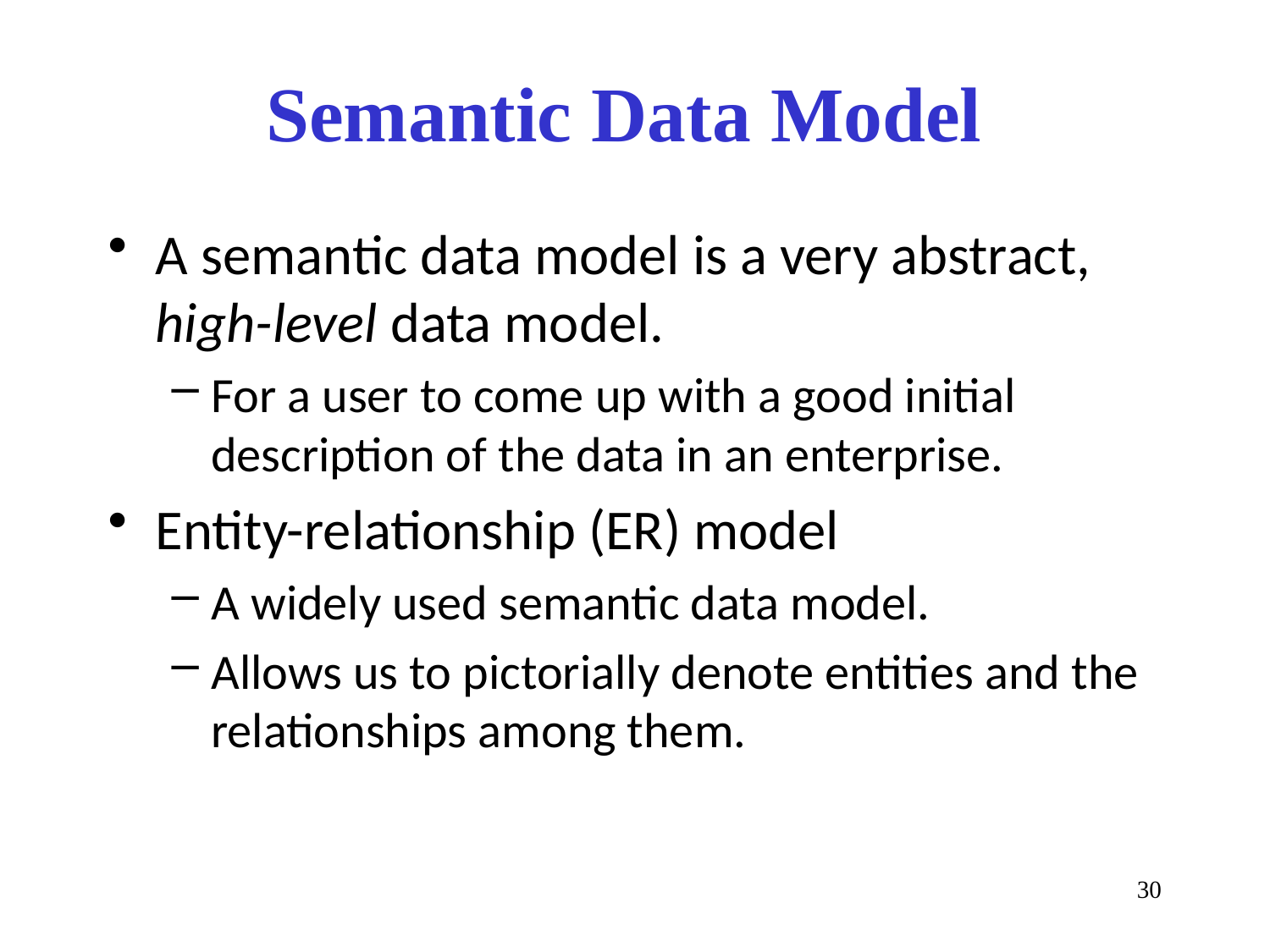

# Semantic Data Model
A semantic data model is a very abstract, high-level data model.
For a user to come up with a good initial description of the data in an enterprise.
Entity-relationship (ER) model
A widely used semantic data model.
Allows us to pictorially denote entities and the relationships among them.
30